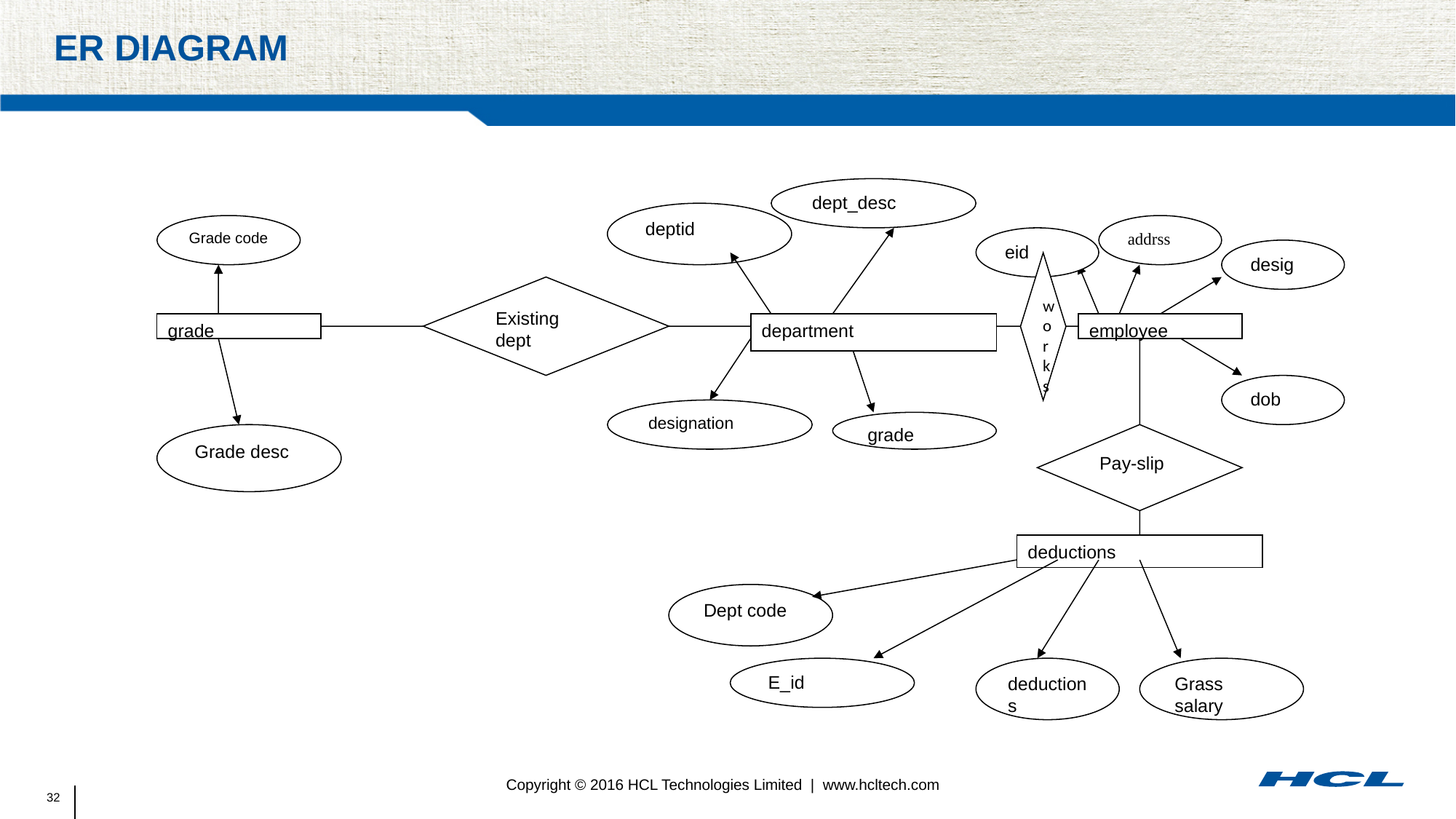

# ER Diagram
dept_desc
deptid
Grade code
addrss

eid
desig

Existing dept

grade
department
employee

dob
designation
grade
Grade desc
Pay-slip

deductions

Dept code
E_id
deductions
Grass salary
works